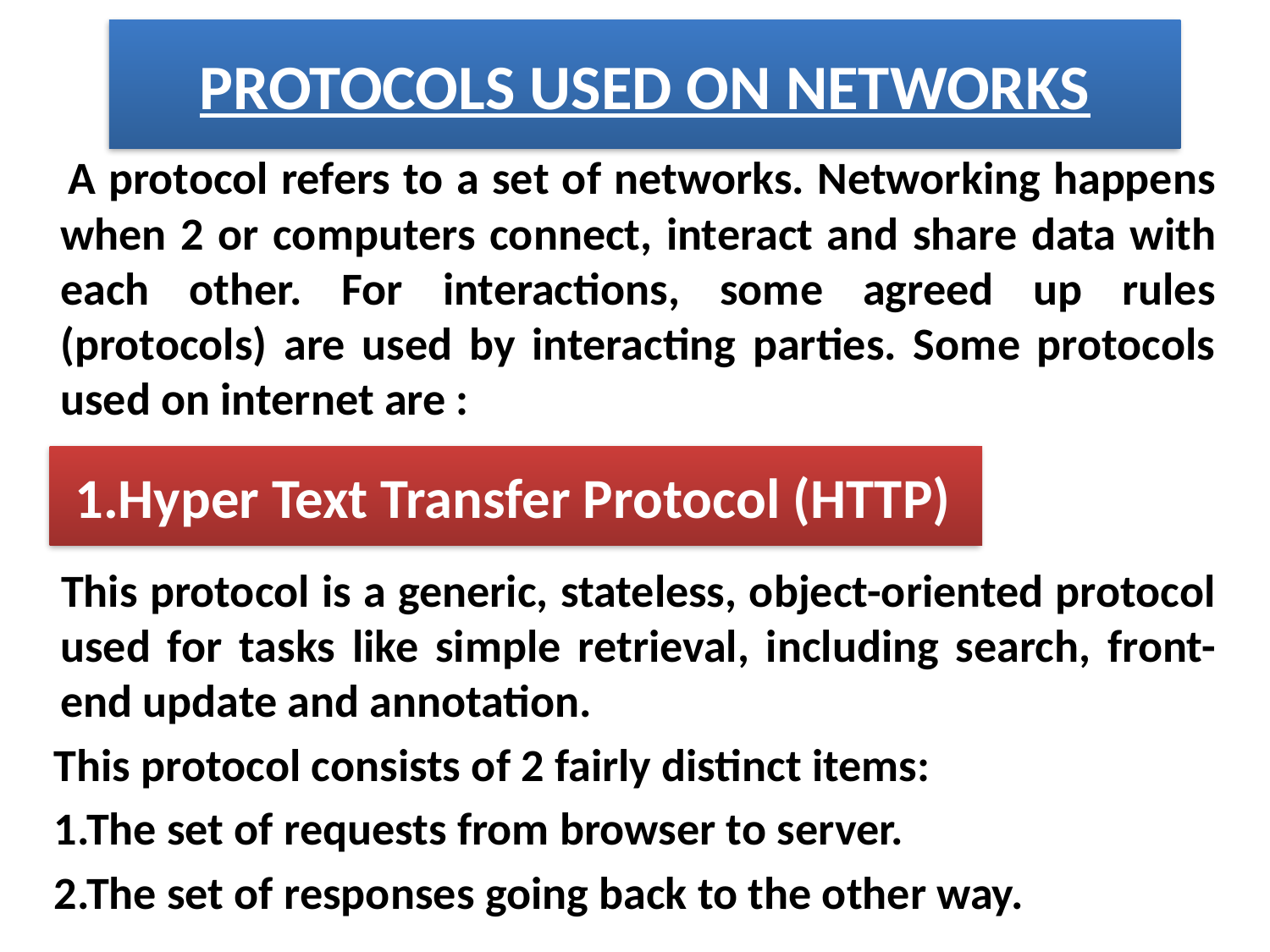

# PROTOCOLS USED ON NETWORKS

    A protocol refers to a set of networks. Networking happens when 2 or computers connect, interact and share data with each other. For interactions, some agreed up rules (protocols) are used by interacting parties. Some protocols used on internet are :

    This protocol is a generic, stateless, object-oriented protocol used for tasks like simple retrieval, including search, front-end update and annotation.
    This protocol consists of 2 fairly distinct items:
    1.The set of requests from browser to server.
    2.The set of responses going back to the other way.
 1.Hyper Text Transfer Protocol (HTTP)